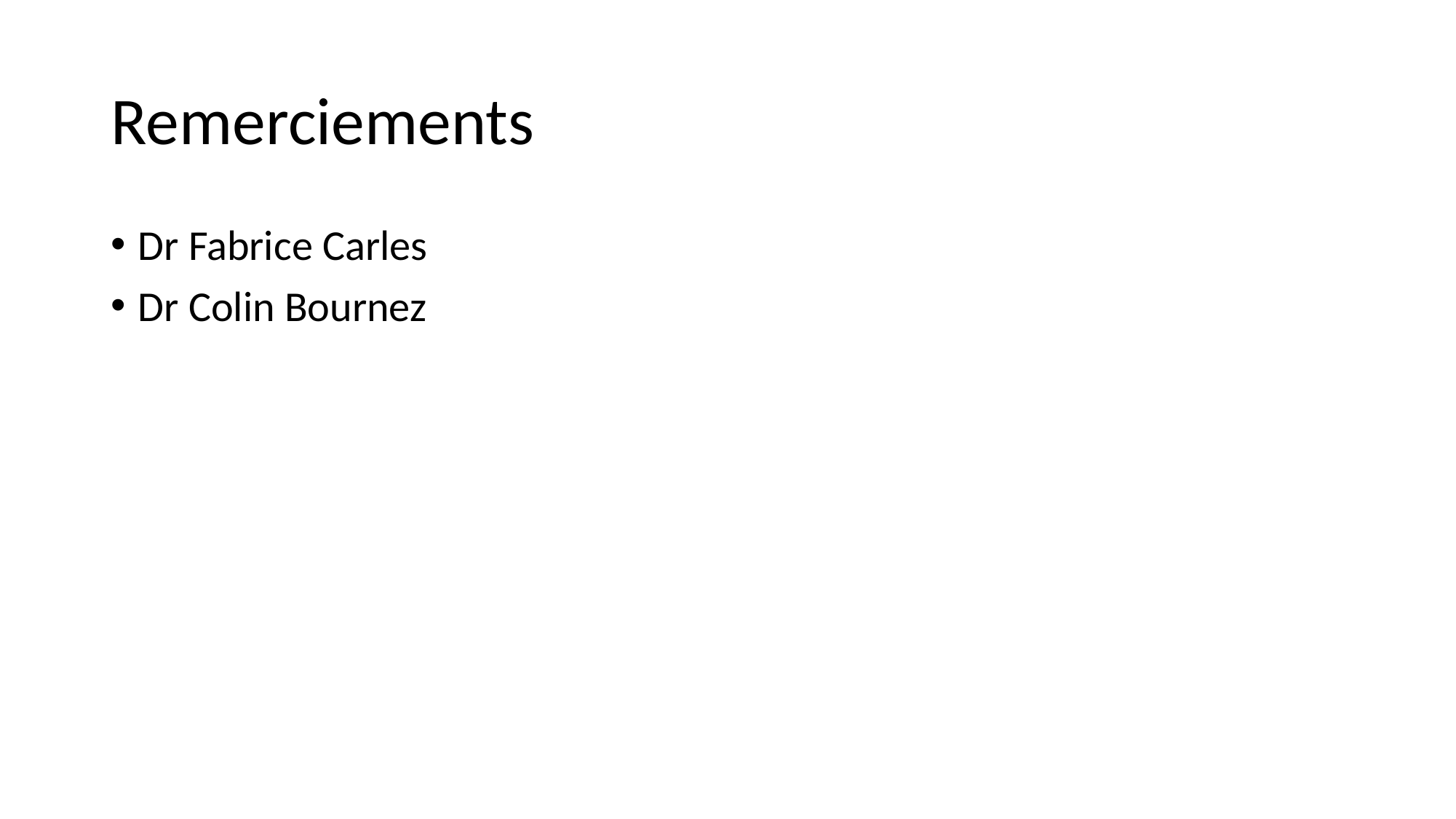

# Remerciements
Dr Fabrice Carles
Dr Colin Bournez